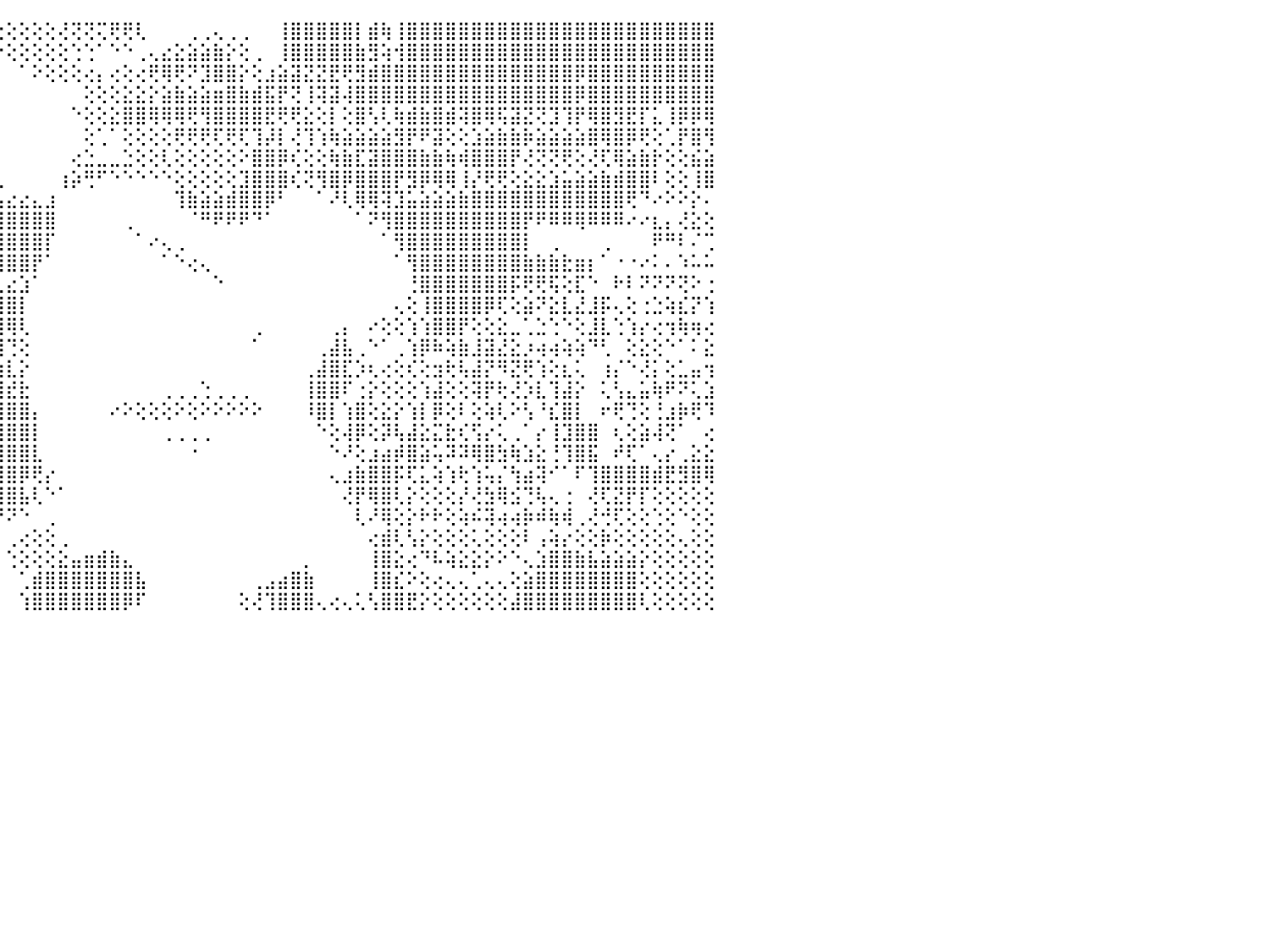

⢕⢕⢕⠕⠁⠁⠁⠁⠁⠁⠁⠁⠀⠀⠀⠀⣿⣿⣿⣿⣿⣿⣿⢕⢅⢕⢕⢌⡇⢟⢇⢕⢕⢕⢕⢕⢕⢕⢕⢕⠕⠕⠕⢕⢕⢕⢕⢕⢕⢜⢝⢝⢍⢟⢟⢇⠀⠀⠀⢀⢀⢄⢀⢀⠀⠀⢸⣿⣿⣿⣿⣿⡇⣾⢷⢸⣿⣿⣿⣿⣿⣿⣿⣿⣿⣿⣿⣿⣿⣿⣿⣿⣿⣿⣿⣿⣿⣿⣿⣿⠀
⣕⡕⠀⠀⠀⠀⠀⢀⢀⠀⢕⢕⠀⢄⢄⢰⣿⣿⣿⣿⣿⣿⣿⡕⢕⢕⢷⣷⣇⣳⢕⢕⢱⣵⢕⠕⠑⠁⠁⠀⠀⠀⠀⠁⠕⢕⢕⢕⢕⢕⢑⢑⠁⠑⠑⢀⢄⣔⣕⣵⣵⣷⡕⢕⢀⠀⢸⣿⣿⣿⣿⣿⣷⣻⢵⢺⣿⣿⣿⣿⣿⣿⣿⣿⣿⣿⣿⣿⣿⣿⣿⣿⣿⣿⣿⣿⣿⣿⣿⣿⠀
⣿⣿⢕⢔⢔⢔⢔⢕⠜⠕⢕⢔⢔⢕⢕⠜⢿⣿⣿⣿⣿⣿⣿⡇⢕⢕⢜⣕⣧⢷⢑⢑⠘⠛⠑⠀⠀⠀⠀⠀⠀⠀⠀⠀⠀⠀⠁⠕⢕⢕⢕⢔⡄⢔⢕⢔⢟⢿⢟⠝⣹⣿⣿⡕⢕⣰⣵⣽⣝⣝⣟⢟⣻⣾⣿⣿⣿⣿⣿⣿⣿⣿⣿⣿⣿⣿⣿⣿⣿⡿⣿⣿⣿⣿⣿⣿⣿⣿⣿⣿⠀
⣿⣿⡕⢄⢔⢕⢔⢲⣶⣶⢱⡇⢕⢕⢕⠀⣿⣿⣿⣿⣿⣿⣿⡇⢕⢕⢕⢗⢏⢟⢇⢕⢔⠑⠀⠀⠀⠀⠀⠀⠀⠀⠀⠀⠀⠀⠀⠀⠀⠀⠀⢕⢕⢕⣕⣕⡕⣵⣷⣵⣵⣶⣿⣷⣾⣯⡟⢝⢸⢽⣽⢼⣿⣿⣿⣿⣿⣿⣿⣿⣿⣿⣿⣿⣿⣿⣿⣿⣿⡿⣿⣿⣿⣿⣿⣿⣿⣿⣿⣿⠀
⣟⣿⡇⠕⢕⢕⢕⢸⡇⣿⢸⡇⢕⢕⢕⠀⢩⣿⣿⣿⣿⣿⣿⣿⣿⡕⢕⣷⢿⡕⢕⣕⢕⢀⠀⠀⠀⠀⠀⠀⠀⠀⠀⠀⠀⠀⠀⠀⠀⠀⠑⢕⢕⣕⣿⣿⢿⢿⢿⢟⢻⣿⣿⣿⣿⣟⢟⢟⣕⢕⡇⢕⣿⢣⢇⢷⣾⣷⣿⣾⢽⣿⢿⢯⣽⣝⢝⣹⢹⡟⢿⣿⣻⣟⡏⣅⢸⡿⡿⢿⠀
⣿⢿⡇⢄⢕⢕⢕⢸⢇⢟⢞⢇⢕⢕⢕⢕⢕⣾⣏⣿⣿⣿⣿⣿⢟⢕⢜⢟⣸⡇⢼⣿⣿⢧⢸⣷⣔⠀⠀⠀⠀⠀⠀⠀⠀⠀⠀⠀⠀⠀⠀⢕⢁⠁⢕⢕⢕⢕⢟⢟⢟⢏⢟⢏⢹⡼⡇⢜⢹⢱⢷⣵⣵⣵⣵⣻⡟⠟⣽⢕⢕⣱⣵⣷⣷⡷⣵⣵⣵⣵⣿⢿⣿⡿⢟⢕⢁⡟⣿⢻⠀
⡷⡿⡗⢅⢕⢕⢕⢕⢅⢌⢅⢅⢕⢕⢕⢕⢐⣿⣿⣿⣿⣿⣿⣿⡕⢕⢕⢕⢻⡇⢕⢕⢕⢕⢸⣿⣿⢀⢀⣄⢕⣦⢀⠀⠀⠀⠀⠀⠀⠀⢔⣑⣀⣀⣑⢕⢕⢇⢕⢕⢕⢕⢕⠕⣿⣿⡿⢎⢕⢕⢷⣷⣏⣽⣿⣿⣿⣷⣷⢷⢾⣿⣿⣿⡟⢜⢝⢝⢟⢕⢜⢏⢿⣵⣷⡗⢕⢕⣮⣵⠀
⣕⡕⢔⢕⠑⢱⣧⣕⢕⢕⢕⢕⢕⠕⠑⠑⠀⣿⣿⣿⣿⣿⣿⢿⠗⢑⠗⢕⢼⡷⢕⠕⢕⢕⢻⣿⣿⡇⣾⣿⣵⢟⢕⢔⢀⠀⠀⠀⠀⢰⡵⢛⠋⠑⠑⠑⠑⠑⢕⢕⢕⢕⢕⣹⣿⣿⣿⢎⢝⢻⣿⡿⣿⣿⣿⡟⣻⡿⢿⢿⢸⡜⢟⢟⢕⣕⣕⣱⣥⣵⣵⣷⣾⣿⣿⠇⢕⢕⢸⣿⠀
⣿⣿⢕⢕⠗⢸⡻⢿⡱⠱⢅⣔⢔⠑⠁⠐⠔⢻⢿⢿⣿⣿⣟⣕⡄⠄⣕⡕⢜⢕⢅⠐⠕⢕⢕⢻⣿⣿⣿⣿⢕⣕⣥⣷⣧⣔⣔⣄⣰⠀⠀⠀⠀⠀⠀⠀⠀⠀⢹⣷⣵⣵⣾⣿⣿⡿⠃⠀⠀⠁⠜⢇⢿⢿⢽⣹⣥⣵⣵⣵⣷⣿⣿⣿⣿⣿⣿⣿⣿⣿⣿⣿⣿⢟⠙⠔⠕⠕⡕⠄⠀
⢛⢋⢕⢕⢀⢁⠀⠀⢟⠀⠀⠁⠀⢁⠀⠐⢀⣹⣕⣕⡘⡙⢑⣹⢕⢄⢈⡿⢧⢾⢅⢄⣷⡇⠕⠑⢕⢕⢕⢕⢕⢜⢻⣿⣿⣿⣿⣿⣿⠀⠀⠀⠀⠀⢀⠀⠀⠀⠀⠈⠛⠟⠟⠟⠙⠁⠀⠀⠀⠀⠀⠀⠁⠝⢻⣿⣿⣿⣿⣿⣿⣿⣿⣿⣿⡟⠟⠿⠿⢿⠿⠿⠿⠔⠔⣆⡄⢜⣕⢕⠀
⠀⢑⣕⣱⣵⣕⣕⣕⣕⢕⢄⣱⣔⣄⣄⣴⣼⢝⢙⠻⠷⣥⣕⢑⠕⢕⡅⠗⣟⡛⣟⡕⢝⢅⣖⡕⢕⠕⠁⠁⠁⠑⢿⣿⣿⣿⣿⣿⡏⠀⠀⠀⠀⠀⠀⠁⠔⢄⢀⠀⠀⠀⠀⠀⠀⠀⠀⠀⠀⠀⠀⠀⠀⠀⠁⢻⣿⣿⣿⣿⣿⣿⣿⣿⣿⡇⠀⢀⠀⠀⠀⢀⠀⠀⠀⠟⠛⠇⠌⢉⠀
⣔⣵⣾⣿⣿⣿⣿⣿⣿⣿⣿⣿⣿⣿⣷⣧⣵⡕⢍⢙⢑⢐⢄⢄⢱⣕⣕⢕⢝⣝⡕⢕⢅⢜⢟⠇⠁⠀⠀⠀⠀⠀⠀⢜⢿⣿⣿⡟⠁⠀⠀⠀⠀⠀⠀⠀⠀⠁⠑⢔⢄⠀⠀⠀⠀⠀⠀⠀⠀⠀⠀⠀⠀⠀⠀⠁⢻⣿⣿⣿⣿⣿⣿⣿⣿⣷⣷⣷⣗⣶⡆⠁⠐⠐⠔⠅⠄⠱⠥⠥⠀
⣿⣿⣿⣿⣿⣿⣿⣿⣿⣿⣿⣿⣿⣿⡿⢏⢕⢕⢴⣷⣷⣷⣿⣿⣿⣿⣿⣧⣾⣿⣿⣿⢕⠑⢜⠀⠀⠀⠀⠀⠀⠀⠀⣼⣇⣔⣱⠁⠀⠀⠀⠀⠀⠀⠀⠀⠀⠀⠀⠀⠀⠑⠀⠀⠀⠀⠀⠀⠀⠀⠀⠀⠀⠀⠀⠀⢘⣿⣿⣿⣿⣿⣿⣿⡯⢟⢟⢯⢕⣏⠑⠀⠗⠇⠝⠝⠝⢝⠕⢐⠀
⣿⣿⣿⣿⣿⣿⣿⣿⣿⣿⣿⣿⣿⣿⣿⣿⣿⣿⣿⣿⣿⣿⣿⣿⣿⣿⣿⣿⡟⢍⢙⣧⣵⢕⠁⠀⠀⠀⠀⠀⠀⠀⠀⢻⣿⣿⡇⠀⠀⠀⠀⠀⠀⠀⠀⠀⠀⠀⠀⠀⠀⠀⠀⠀⠀⠀⠀⠀⠀⠀⠀⠀⠀⠀⠀⢄⢕⢸⣿⣿⣿⣿⡿⢏⢕⣵⠝⣕⣇⣜⣸⡯⢄⢕⢐⣑⢵⣎⡝⢱⠀
⣿⣿⣿⣿⣿⣿⣿⣿⣿⣿⡿⢿⢿⡻⣿⣿⣿⣿⣿⣿⣿⣿⣿⣿⣿⣿⣿⣿⣿⣿⣿⣿⢏⠀⠀⠀⠀⠀⠀⠀⠀⠀⠁⠜⢿⢿⢇⠀⠀⠀⠀⠀⠀⠀⠀⠀⠀⠀⠀⠀⠀⠀⠀⠀⢀⠀⠀⠀⠀⠀⢀⡄⠀⠔⢕⢕⢱⢱⣿⣿⡟⢕⢕⣕⣀⢁⣑⢑⠑⢕⣸⣇⢑⢱⡔⢔⢲⢷⢶⢔⠀
⣿⣿⣿⣿⣿⣿⣿⣿⣿⣿⡇⢕⢕⢕⢜⢻⣿⣿⣿⣿⣿⣿⣿⣿⣿⣿⣧⢝⢿⢿⢿⠏⠀⠀⠀⠀⠀⠀⠀⠀⠀⠀⠀⢔⢸⢙⢕⠀⠀⠀⠀⠀⠀⠀⠀⠀⠀⠀⠀⠀⠀⠀⠀⠀⠁⠀⠀⠀⠀⢀⣼⣧⢀⠑⠁⢀⢱⡿⠷⢵⣷⣸⣽⣜⣕⡰⢴⢴⢵⢵⠙⢃⠀⢕⣕⢕⠑⠁⠅⣕⠀
⣿⣿⣿⣿⣿⣿⣿⣿⣿⣿⣿⡕⠅⠁⢕⠑⠝⣿⣿⣿⣿⣿⣿⣿⣿⣿⣿⣧⣵⡵⠇⠀⠀⠀⠀⠀⠀⠀⠀⠀⠀⠀⠀⠀⢱⣇⡕⠀⠀⠀⠀⠀⠀⠀⠀⠀⠀⠀⠀⠀⠀⠀⠀⠀⠀⠀⠀⠀⢀⣼⣿⣏⡱⢆⢔⢕⢎⢕⣲⢗⢧⣼⡝⠻⣝⢟⢱⢕⣆⢅⠀⢰⡌⠑⢜⡅⢕⣁⣤⢲⠀
⣿⣿⣿⣿⣿⣿⣿⣿⣿⣿⣿⣿⣄⠀⠕⢕⢄⣹⣿⣿⣿⣿⣿⣿⣿⣿⣿⣿⠟⠃⠀⠀⠀⠀⠀⠀⠀⠀⠀⠀⠀⠀⢱⣶⣾⣞⣗⠀⠀⠀⠀⠀⠀⠀⠀⠀⠀⢀⢀⢀⢑⢀⢀⢀⠀⠀⠀⠀⢸⣿⣿⠏⢐⡕⢕⢕⢕⢱⣼⢕⢕⢽⡟⢗⢜⡱⣇⢹⣼⡕⠀⢅⢣⣄⣥⢷⠟⠝⢅⣱⠀
⣿⣿⣿⣿⣿⣿⣿⣿⣿⣿⣿⣿⣿⣷⣔⢁⢑⢜⣿⣿⣿⡿⠟⠋⠉⠙⠁⠀⠀⠀⠀⠀⠀⠀⠀⠀⠀⠀⠀⠀⠀⠀⣸⣿⣿⣿⣿⡄⠀⠀⠀⠀⠀⠔⠕⢕⢕⢕⠕⢕⠕⠕⠕⠕⠕⠀⠀⠀⠸⣿⡇⢱⣿⢕⣕⡕⢱⡇⡿⢕⠇⢕⢵⢇⠕⢣⠘⣎⣿⡇⠀⠖⢟⢙⢕⢘⣰⡷⢟⠹⠀
⣿⣿⣿⣿⣿⣿⣿⣿⣿⣿⣿⣿⣿⣿⣿⣷⣕⢕⢸⡿⢟⡕⠀⠀⠀⠀⠀⠀⠀⠀⠀⠀⠀⠀⠀⠀⠀⠀⠀⠀⠀⠀⣿⣿⣿⣿⣿⡇⠀⠀⠀⠀⠀⠀⠀⠀⠀⢀⢀⢀⢀⠀⠀⠀⠀⠀⠀⠀⠀⠑⢕⢼⡿⢕⡽⢧⣼⣕⣍⣗⢎⢫⡔⢅⢀⠁⡔⢸⣹⣿⣿⠀⢆⢕⣵⢼⢝⠁⠀⢔⠀
⣿⣿⣿⣿⣿⣿⣿⣿⣿⣿⣿⣿⣿⣿⣿⣿⣿⣧⡁⠁⣿⣿⡔⠀⠀⠀⠀⠀⠀⠀⠀⠀⠀⠀⣀⢕⣿⠀⠀⠀⠀⠀⣾⣿⣿⣿⣿⣇⠀⠀⠀⠀⠀⠀⠀⠀⠀⠀⠀⠐⠀⠀⠀⠀⠀⠀⠀⠀⠀⠀⠑⠜⢕⣰⣴⡾⣿⣵⢥⠽⠽⢿⣿⣳⢷⣱⣕⢘⢹⣿⣯⠀⠞⢏⠁⢄⡔⢀⣕⣕⠀
⣿⣿⣿⣿⣿⣿⣿⣿⣿⣿⣿⣿⣿⣿⣿⣿⣿⣿⢇⢄⢟⢟⢇⢄⢀⢀⢀⣀⣀⣀⣀⡄⢐⣶⡿⢇⢅⠀⠀⠀⠀⠀⢿⣿⣿⣿⡿⢟⡔⠀⠀⠀⠀⠀⠀⠀⠀⠀⠀⠀⠀⠀⠀⠀⠀⠀⠀⠀⠀⠀⢄⣰⣷⣿⣿⡯⢏⣅⢵⢱⢗⢱⢥⡌⢳⣴⢽⠊⠁⠏⢹⣿⣿⣿⣿⣾⣟⣻⣿⢿⠀
⣿⣿⣿⣿⣿⣿⣿⣿⣿⣿⣿⣿⣿⣿⣿⡟⢝⢕⢕⢱⢱⣿⡿⢗⣕⣕⣕⢕⢍⢝⢟⢿⢧⣽⡅⠁⠁⠀⠀⠀⠀⠀⢸⣿⣿⣿⣧⢇⠑⠁⠀⠀⠀⠀⠀⠀⠀⠀⠀⠀⠀⠀⠀⠀⠀⠀⠀⠀⠀⠀⠀⢜⡟⢿⣿⢇⡕⢕⢕⢕⡜⢜⣳⢿⣪⢙⢧⢄⢐⠀⢜⢏⣝⡟⡏⢕⢕⢕⢕⢕⠀
⣿⣿⣿⣿⣿⣿⣿⣿⣿⣿⣿⡿⢿⢿⣿⢏⢜⢏⢻⣵⢟⢝⢕⢑⣾⣿⣿⣿⣷⣷⣵⣕⡕⢁⠁⠑⠀⠀⠄⠀⠀⢀⠑⢏⠝⠝⠑⠀⢀⠀⠀⠀⠀⠀⠀⠀⠀⠀⠀⠀⠀⠀⠀⠀⠀⠀⠀⠀⠀⠀⠀⠀⢇⠜⢿⢕⡕⠗⠗⢕⢵⠮⢽⢴⢴⡷⠾⢷⢾⢀⢜⢚⢏⢕⢕⢑⢕⠑⢕⢕⠀
⣿⣿⣿⣿⣿⣿⣿⣿⣿⣿⣷⣾⣿⣿⣟⢕⢱⡜⢸⡇⢕⢕⢱⣾⣿⣿⣿⡿⢿⢿⢿⢿⣿⣷⣧⣴⣄⢀⢀⠀⠁⠁⢀⠀⠀⢀⢔⢕⢕⢀⠀⠀⠀⠀⠀⠀⠀⠀⠀⠀⠀⠀⠀⠀⠀⠀⠀⠀⠀⠀⠀⠀⠀⢔⣾⢇⢣⡕⢕⢕⢕⢅⢕⢕⢕⠇⢠⢵⡔⢕⢕⡷⢕⢕⢕⢕⢕⢄⢕⢕⠀
⣿⣿⣿⣿⣿⣿⣿⣿⣿⣿⣿⣿⣿⣿⣿⢕⢸⢱⣿⡇⠕⣼⣿⣿⣿⣷⣾⣿⣿⣿⣿⢿⣾⣿⣿⣿⣿⣿⣷⣵⣔⡄⢁⠀⠀⢑⢕⢕⢕⣕⣤⣶⣾⣷⣄⠀⠀⠀⠀⠀⠀⠀⠀⠀⠀⠀⠀⠀⡀⠀⠀⠀⠀⢸⣿⣕⢔⠙⠧⢵⣕⣕⡕⠕⠑⢄⣱⣿⣿⣷⣧⣵⣵⣵⡕⢕⢕⢕⢕⢕⠀
⣿⣿⣿⣿⣿⣿⣿⣿⣿⣿⣿⣿⣿⣿⣿⣧⣽⣱⣾⣿⣿⣿⣿⣿⣿⣿⣿⣿⣿⢿⣿⣿⣿⣿⣿⣿⣿⣿⣿⣿⣿⣿⡟⠑⠀⠀⢁⣾⣿⣿⣿⣿⣿⣿⣿⣧⠀⠀⠀⠀⠀⠀⠀⠀⢀⣠⣴⣿⣷⠀⠀⠀⠀⢸⣿⣎⠕⢕⢔⢄⢄⢁⢄⢄⢕⣵⣿⣿⣿⣿⣿⣿⣿⣿⢕⢕⢕⢕⢕⢕⠀
⣿⣿⣿⣿⣿⣿⣿⣿⣿⣿⣿⣿⣿⣿⣿⣿⡇⣿⣿⣿⣿⣿⣿⣿⣿⣿⣿⢟⣱⣾⣿⣿⣿⣿⣿⣿⣿⣿⣿⣿⡿⠏⠁⠀⠀⠀⢱⣿⣿⣿⣿⣿⣿⣿⡿⠏⠀⠀⠀⠀⠀⠀⠀⢕⢜⢹⣿⣿⣿⢄⢔⢄⢅⢣⣿⣿⣟⡕⢕⢕⢕⢕⢕⢕⣼⣿⣿⣿⣿⣿⣿⣿⣿⣿⢇⢕⢕⢕⢕⢕⠀
⠀⠀⠀⠀⠀⠀⠀⠀⠀⠀⠀⠀⠀⠀⠀⠀⠀⠀⠀⠀⠀⠀⠀⠀⠀⠀⠀⠀⠀⠀⠀⠀⠀⠀⠀⠀⠀⠀⠀⠀⠀⠀⠀⠀⠀⠀⠀⠀⠀⠀⠀⠀⠀⠀⠀⠀⠀⠀⠀⠀⠀⠀⠀⠀⠀⠀⠀⠀⠀⠀⠀⠀⠀⠀⠀⠀⠀⠀⠀⠀⠀⠀⠀⠀⠀⠀⠀⠀⠀⠀⠀⠀⠀⠀⠀⠀⠀⠀⠀⠀⠀